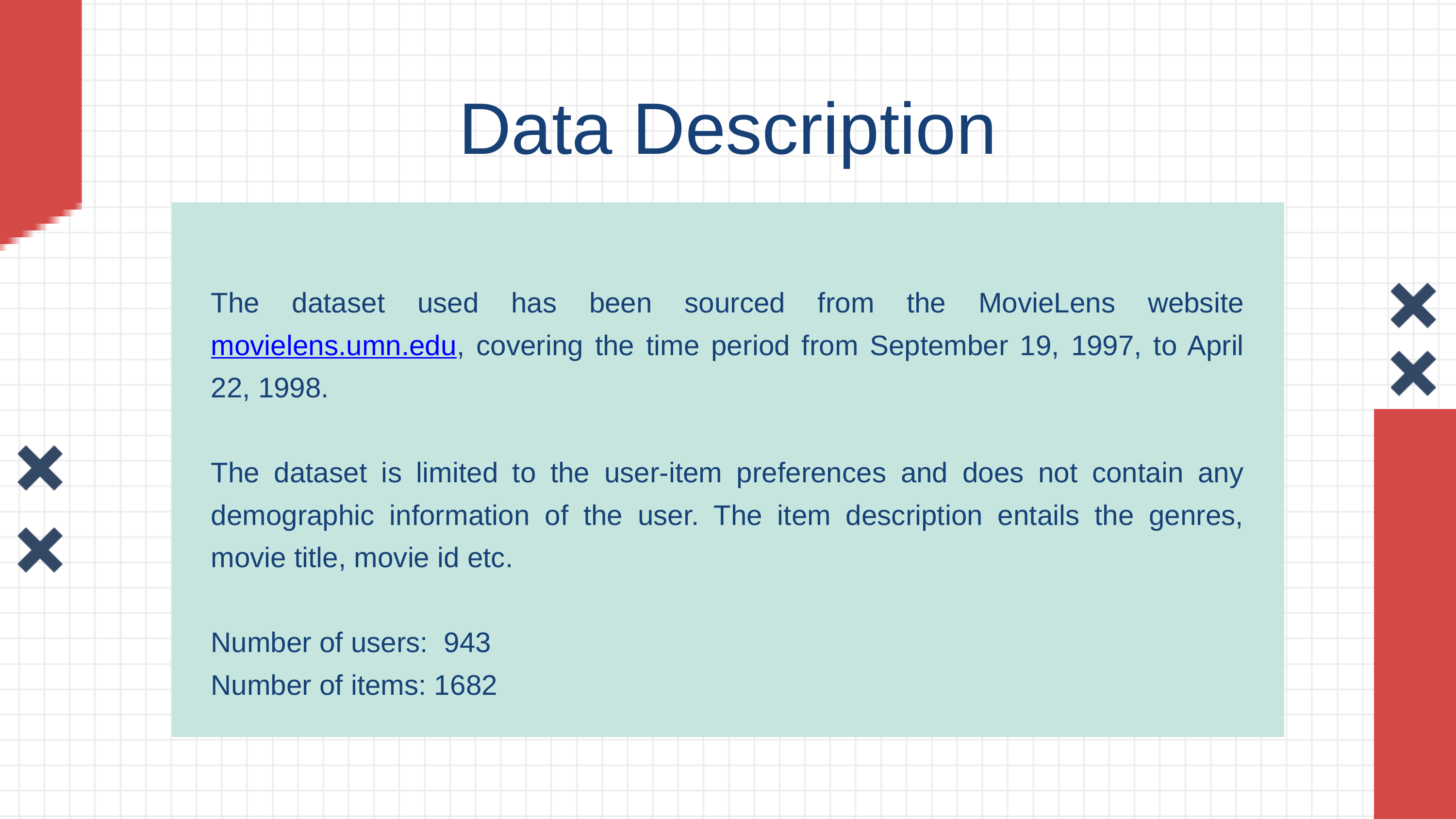

Data Description

The dataset used has been sourced from the MovieLens website movielens.umn.edu, covering the time period from September 19, 1997, to April 22, 1998.

The dataset is limited to the user-item preferences and does not contain any demographic information of the user. The item description entails the genres, movie title, movie id etc.

Number of users:  943
Number of items: 1682